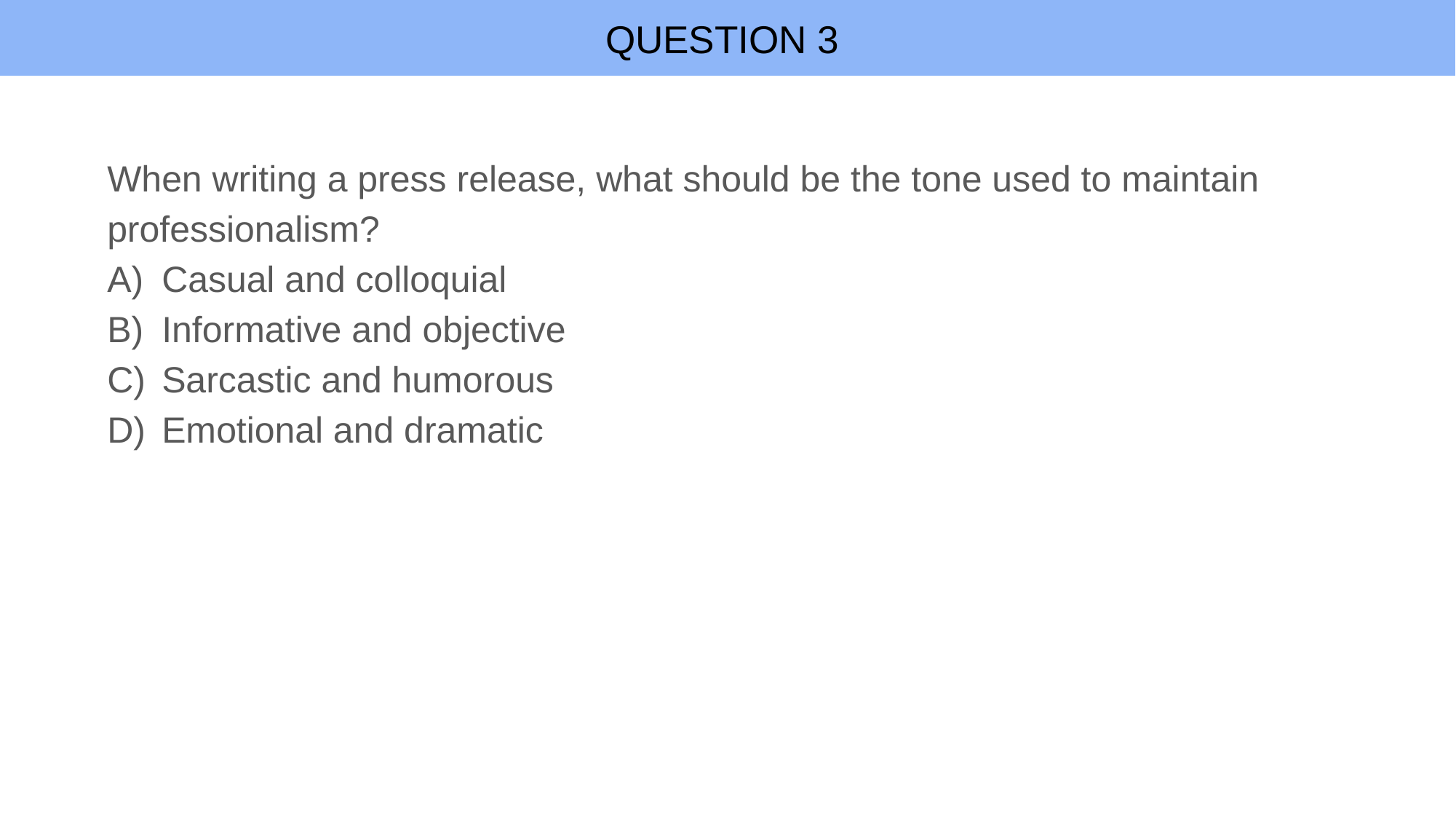

# QUESTION 3
When writing a press release, what should be the tone used to maintain professionalism?
Casual and colloquial
Informative and objective
Sarcastic and humorous
Emotional and dramatic